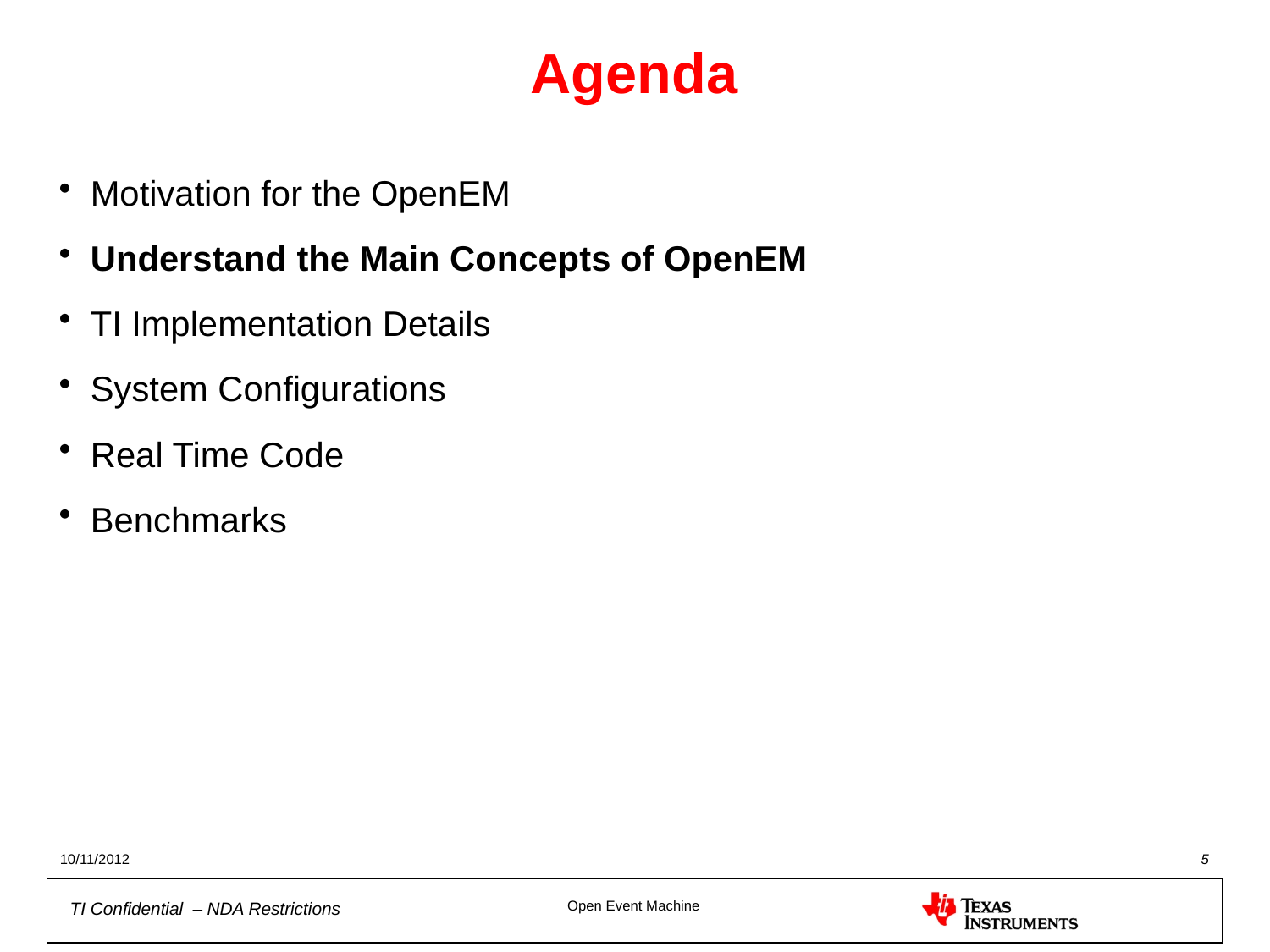

# Agenda
Motivation for the OpenEM
Understand the Main Concepts of OpenEM
TI Implementation Details
System Configurations
Real Time Code
Benchmarks
10/11/2012
5
Open Event Machine